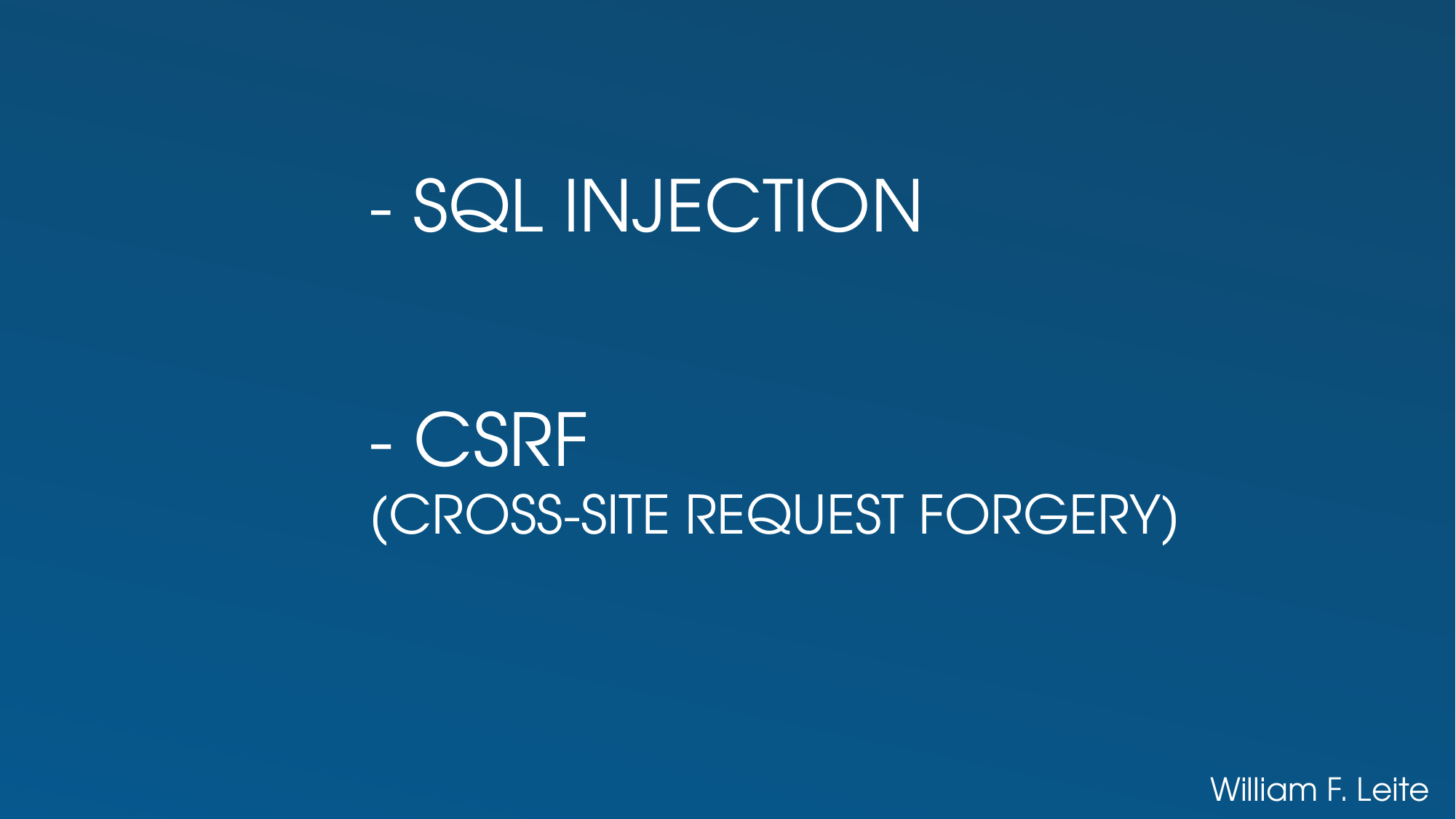

# - SQL Injection
- CSRF
(CROSS-SITE REQUEST FORGERY)
William F. Leite